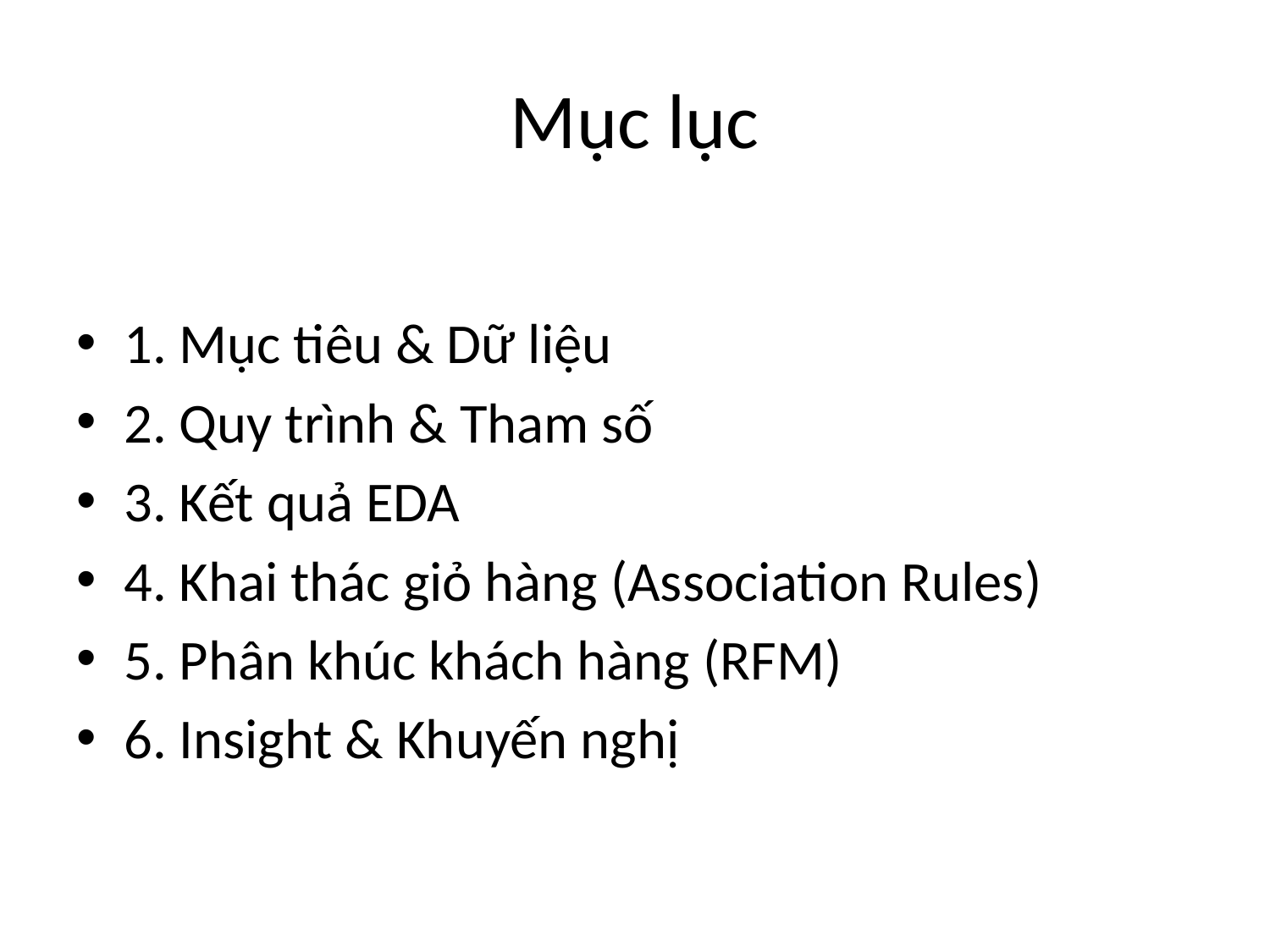

# Mục lục

1. Mục tiêu & Dữ liệu
2. Quy trình & Tham số
3. Kết quả EDA
4. Khai thác giỏ hàng (Association Rules)
5. Phân khúc khách hàng (RFM)
6. Insight & Khuyến nghị